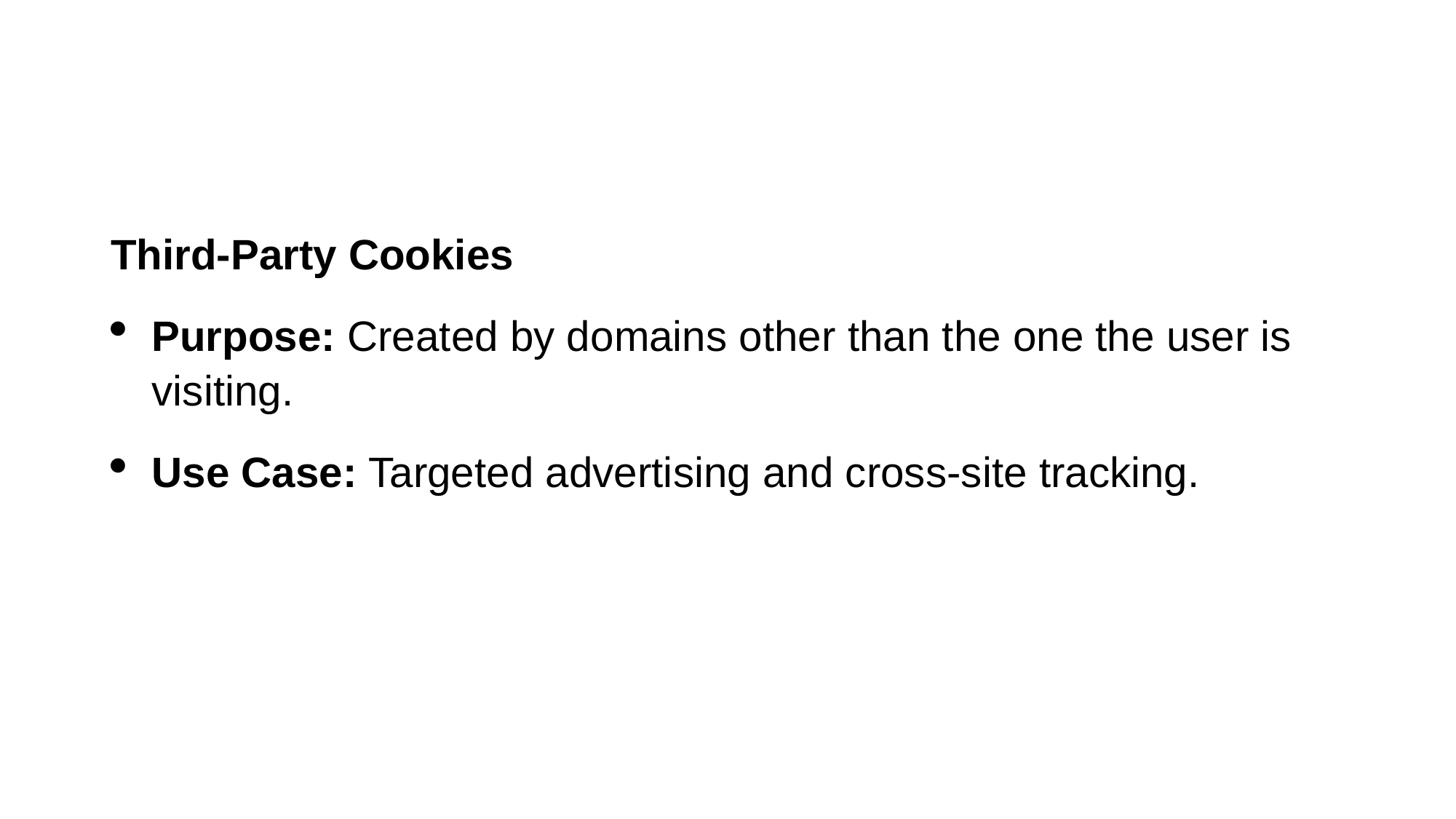

#
Third-Party Cookies
Purpose: Created by domains other than the one the user is visiting.
Use Case: Targeted advertising and cross-site tracking.